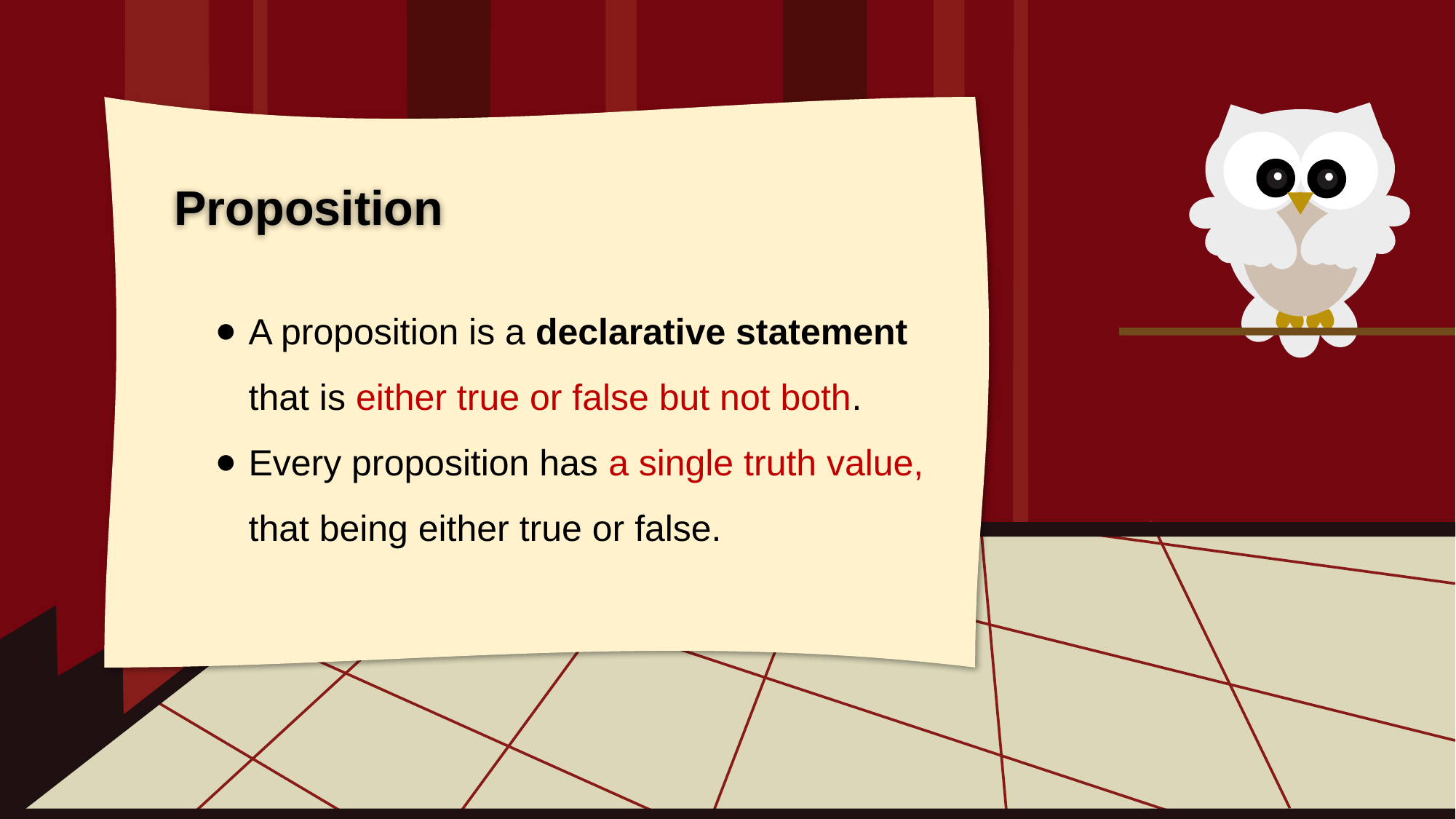

# Proposition
A proposition is a declarative statement that is either true or false but not both.
Every proposition has a single truth value, that being either true or false.